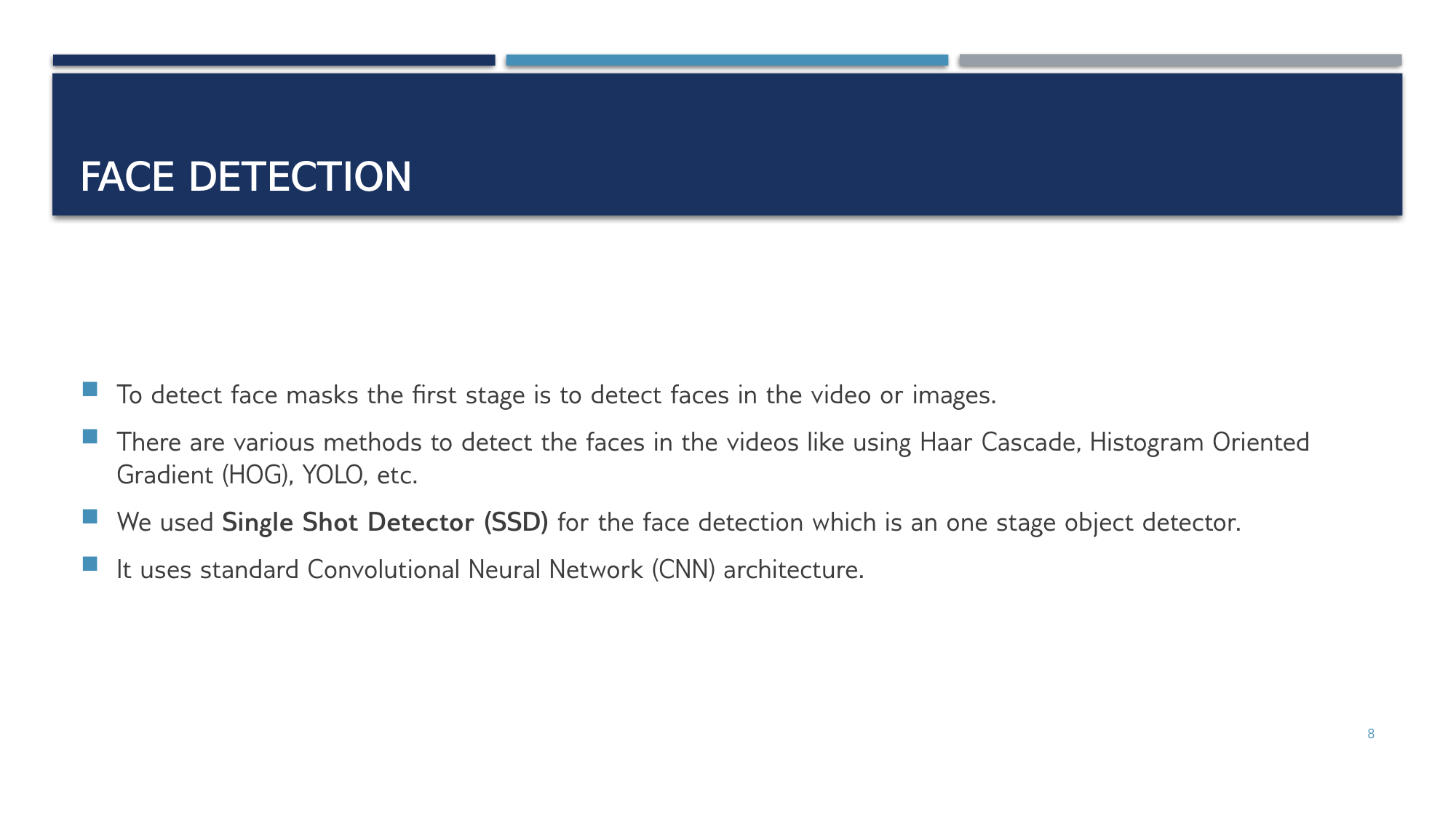

# Face Detection
To detect face masks the first stage is to detect faces in the video or images.
There are various methods to detect the faces in the videos like using Haar Cascade, Histogram Oriented Gradient (HOG), YOLO, etc.
We used Single Shot Detector (SSD) for the face detection which is an one stage object detector.
It uses standard Convolutional Neural Network (CNN) architecture.
8